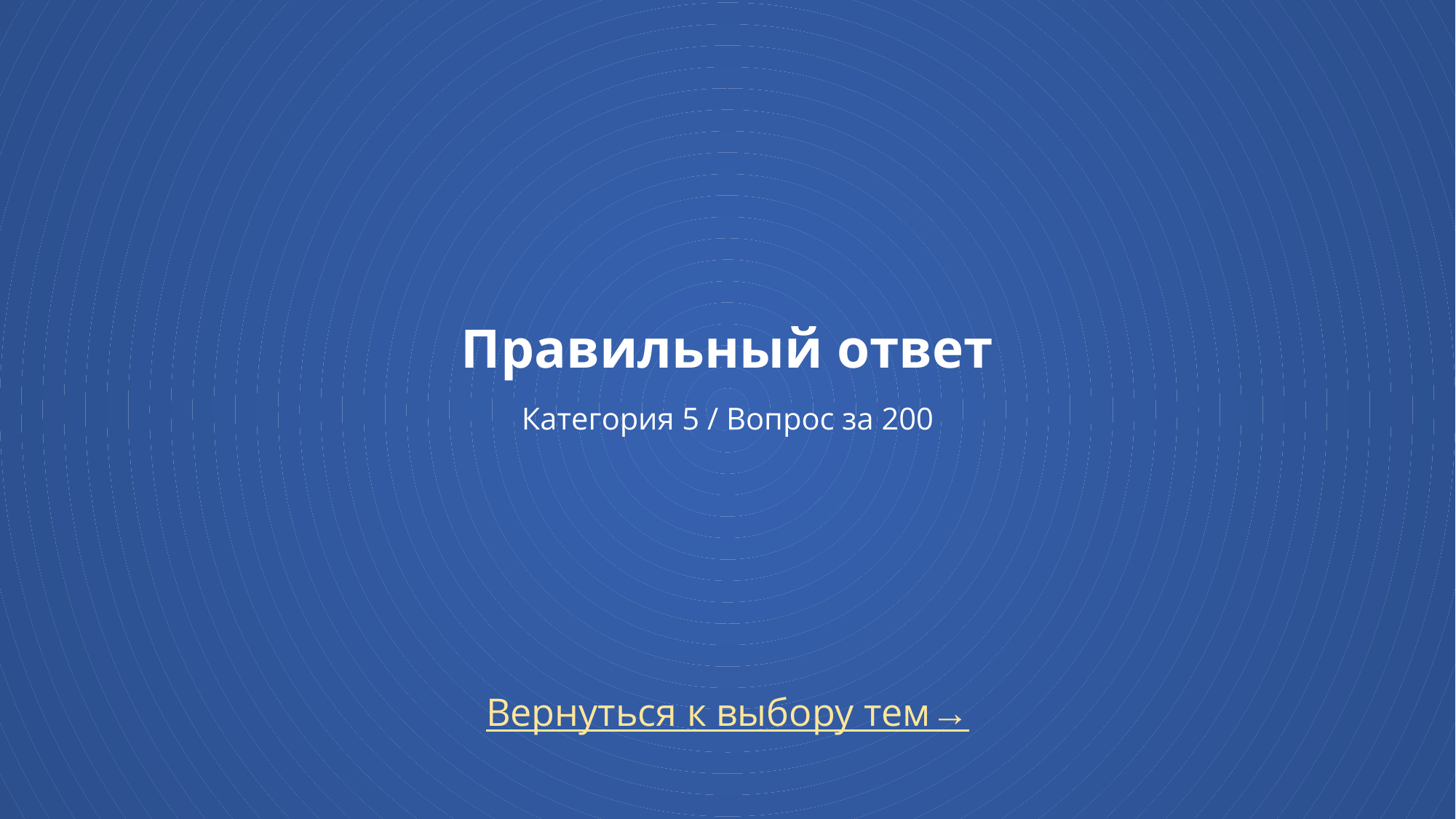

# Правильный ответ Категория 5 / Вопрос за 200
Вернуться к выбору тем→